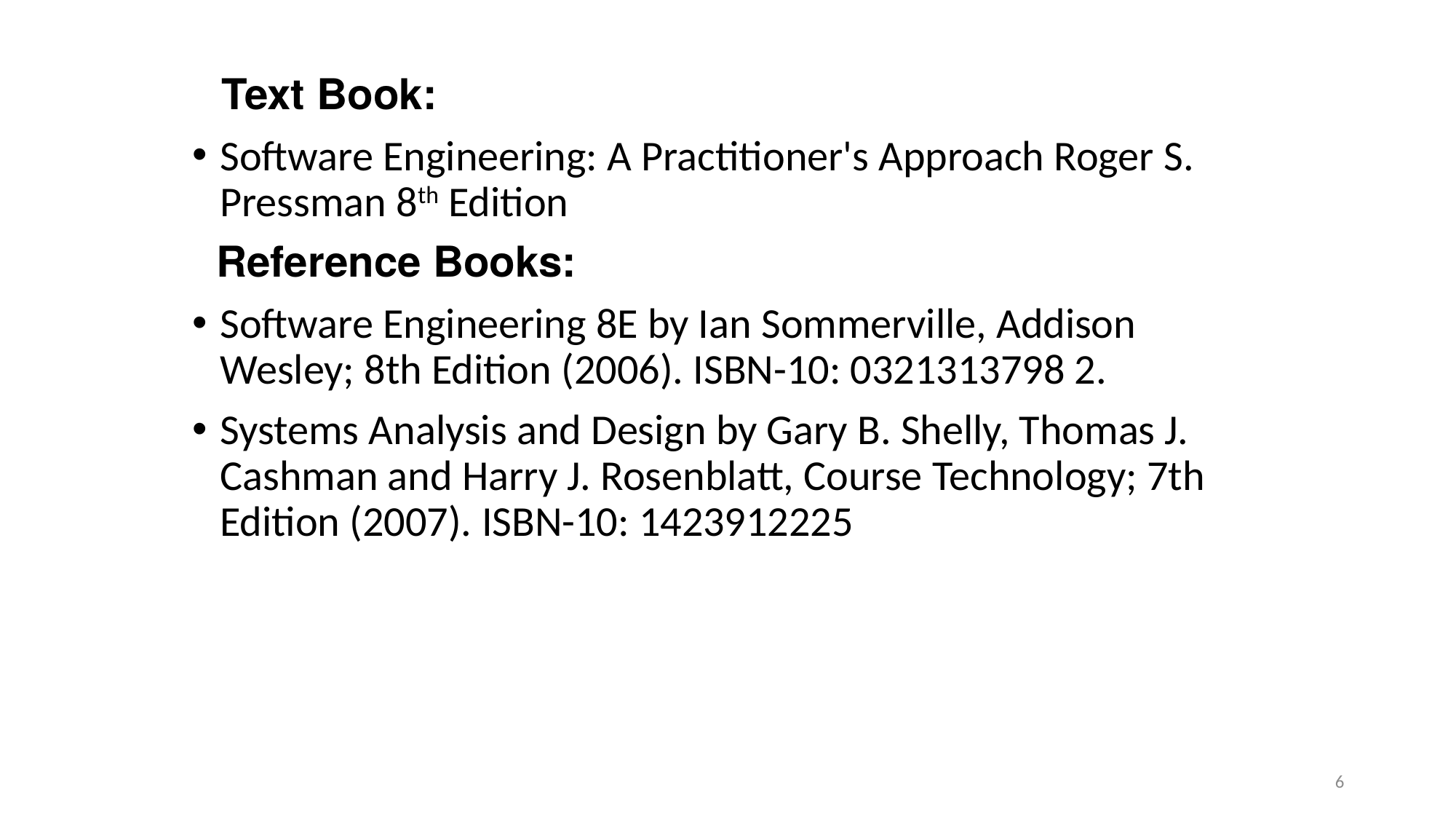

Text Book:
Software Engineering: A Practitioner's Approach Roger S.  Pressman 8th Edition
  Reference Books:
Software Engineering 8E by Ian Sommerville, Addison Wesley; 8th Edition (2006). ISBN-10: 0321313798 2.
Systems Analysis and Design by Gary B. Shelly, Thomas J. Cashman and Harry J. Rosenblatt, Course Technology; 7th Edition (2007). ISBN-10: 1423912225

6